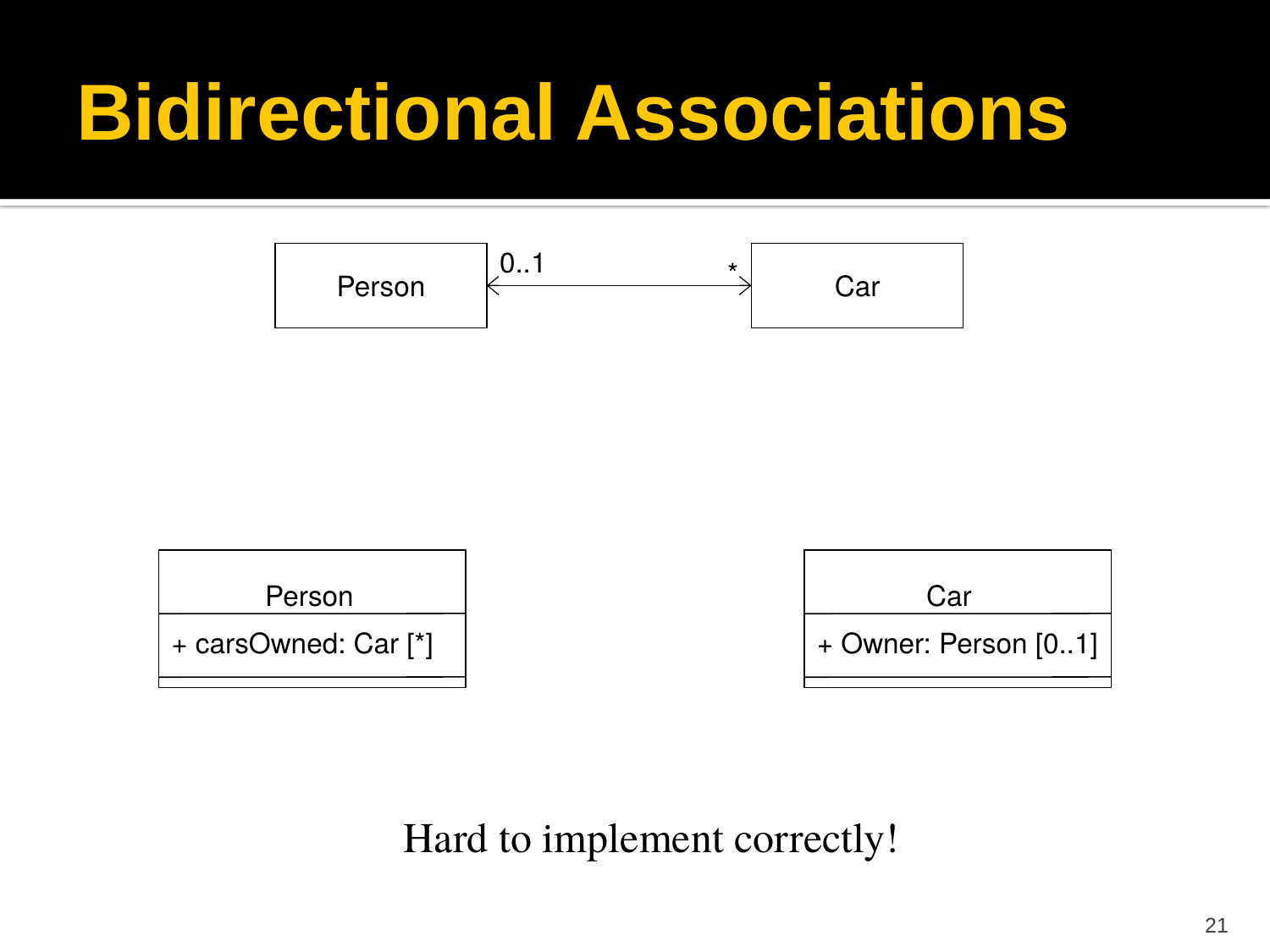

# Bidirectional Associations
0..1
Person
Car
*
            Person
+ carsOwned: Car [*]
              Car
+ Owner: Person [0..1]

Hard to implement correctly!
21